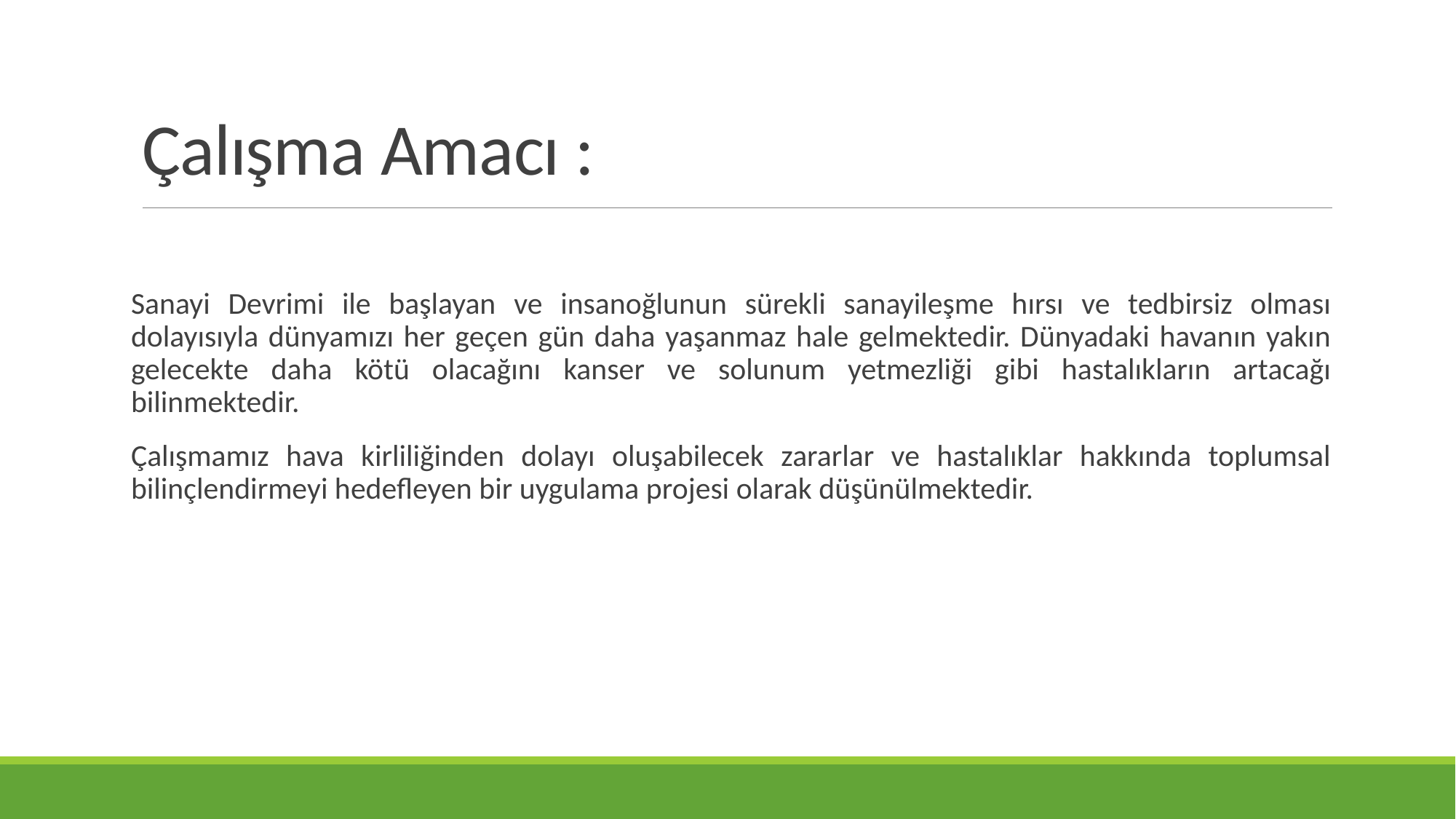

# Çalışma Amacı :
Sanayi Devrimi ile başlayan ve insanoğlunun sürekli sanayileşme hırsı ve tedbirsiz olması dolayısıyla dünyamızı her geçen gün daha yaşanmaz hale gelmektedir. Dünyadaki havanın yakın gelecekte daha kötü olacağını kanser ve solunum yetmezliği gibi hastalıkların artacağı bilinmektedir.
Çalışmamız hava kirliliğinden dolayı oluşabilecek zararlar ve hastalıklar hakkında toplumsal bilinçlendirmeyi hedefleyen bir uygulama projesi olarak düşünülmektedir.